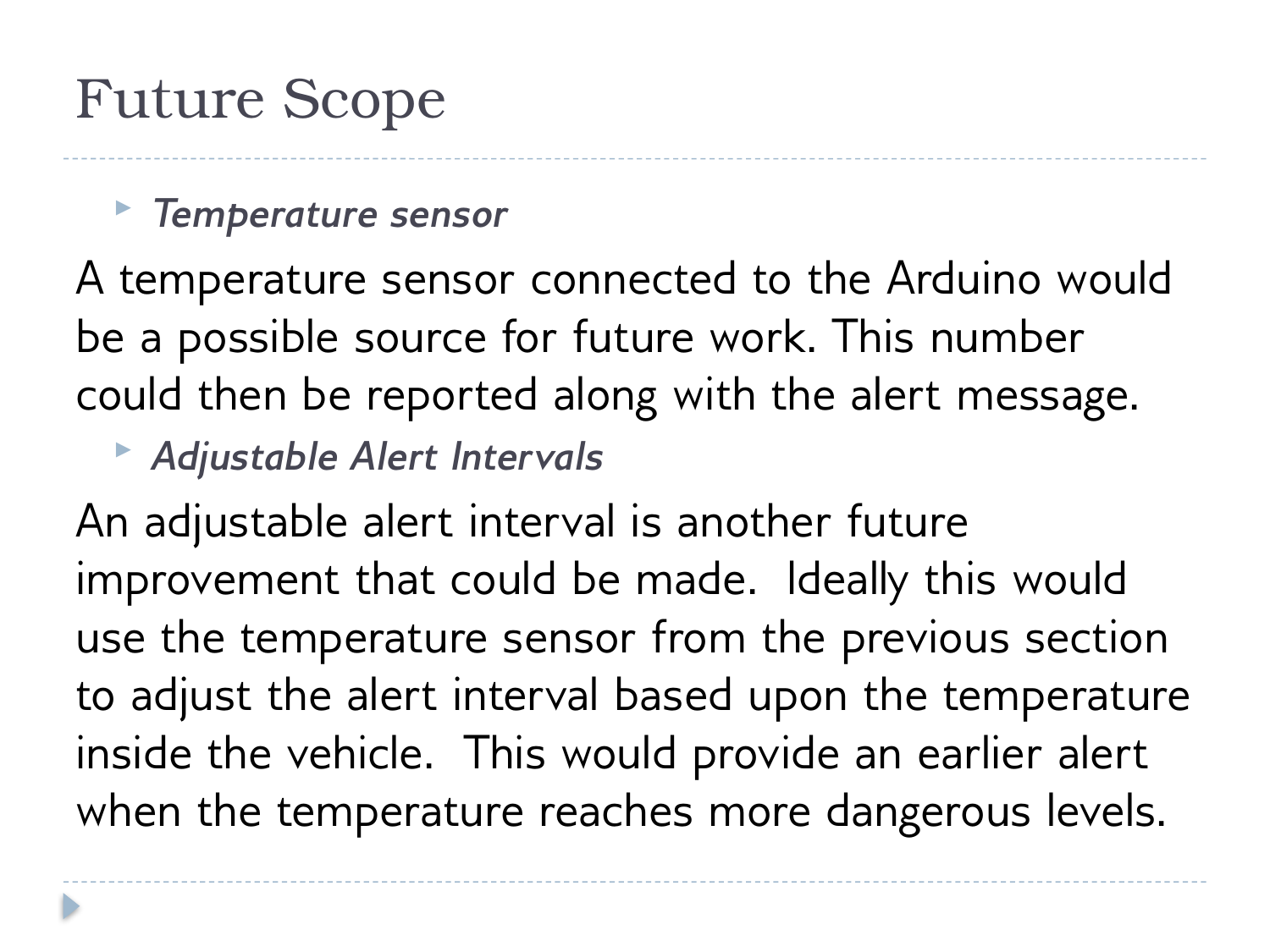

# Future Scope
Temperature sensor
A temperature sensor connected to the Arduino would be a possible source for future work. This number could then be reported along with the alert message.
Adjustable Alert Intervals
An adjustable alert interval is another future improvement that could be made.  Ideally this would use the temperature sensor from the previous section to adjust the alert interval based upon the temperature inside the vehicle.  This would provide an earlier alert when the temperature reaches more dangerous levels.